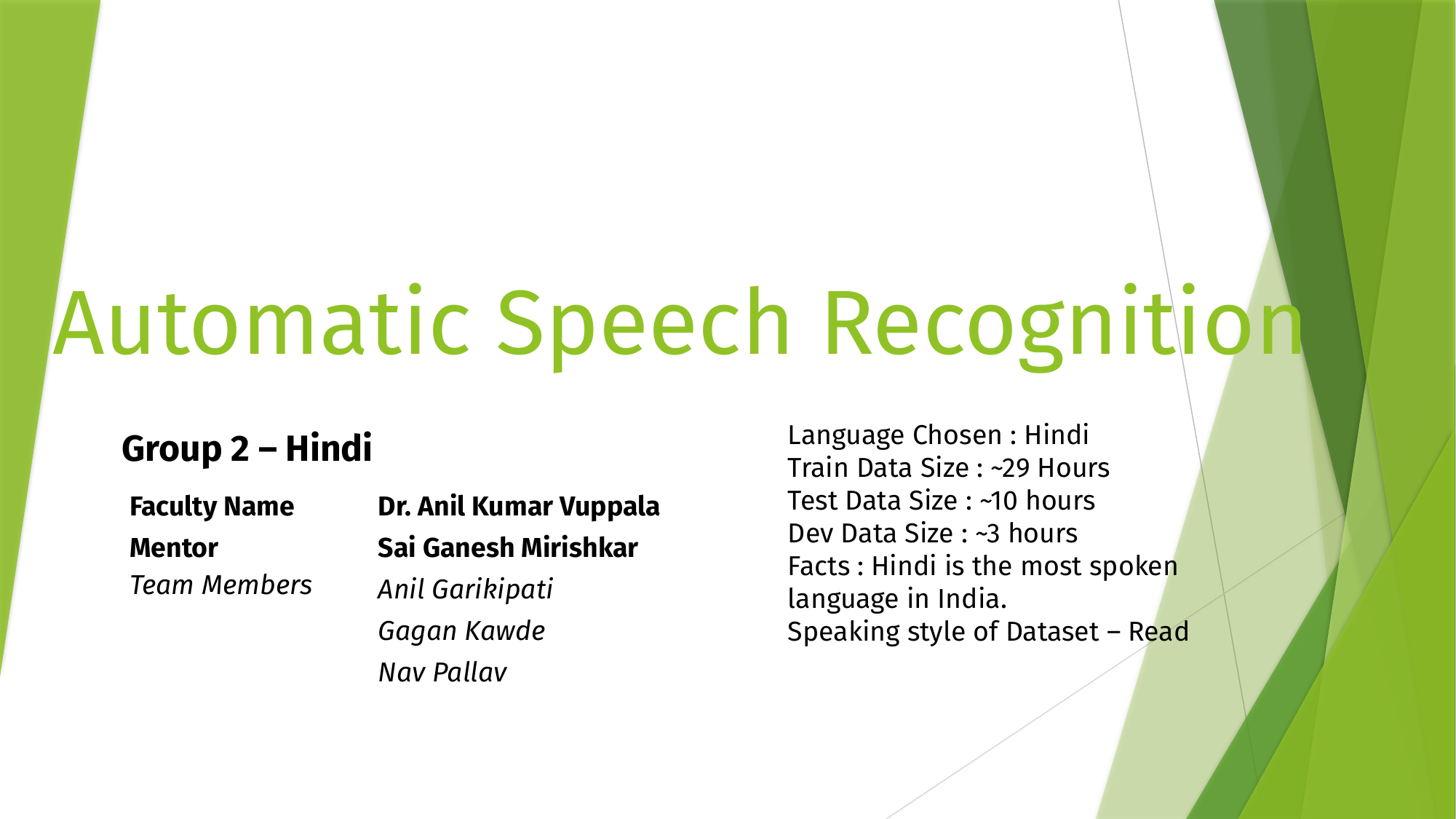

# Automatic Speech Recognition
| Group 2 – Hindi |  |
| --- | --- |
| Faculty Name | Dr. Anil Kumar Vuppala |
| Mentor | Sai Ganesh Mirishkar |
| Team Members | Anil Garikipati |
|  | Gagan Kawde |
|  | Nav Pallav |
Language Chosen : Hindi
Train Data Size : ~29 Hours
Test Data Size : ~10 hours
Dev Data Size : ~3 hours
Facts : Hindi is the most spoken language in India.
Speaking style of Dataset – Read